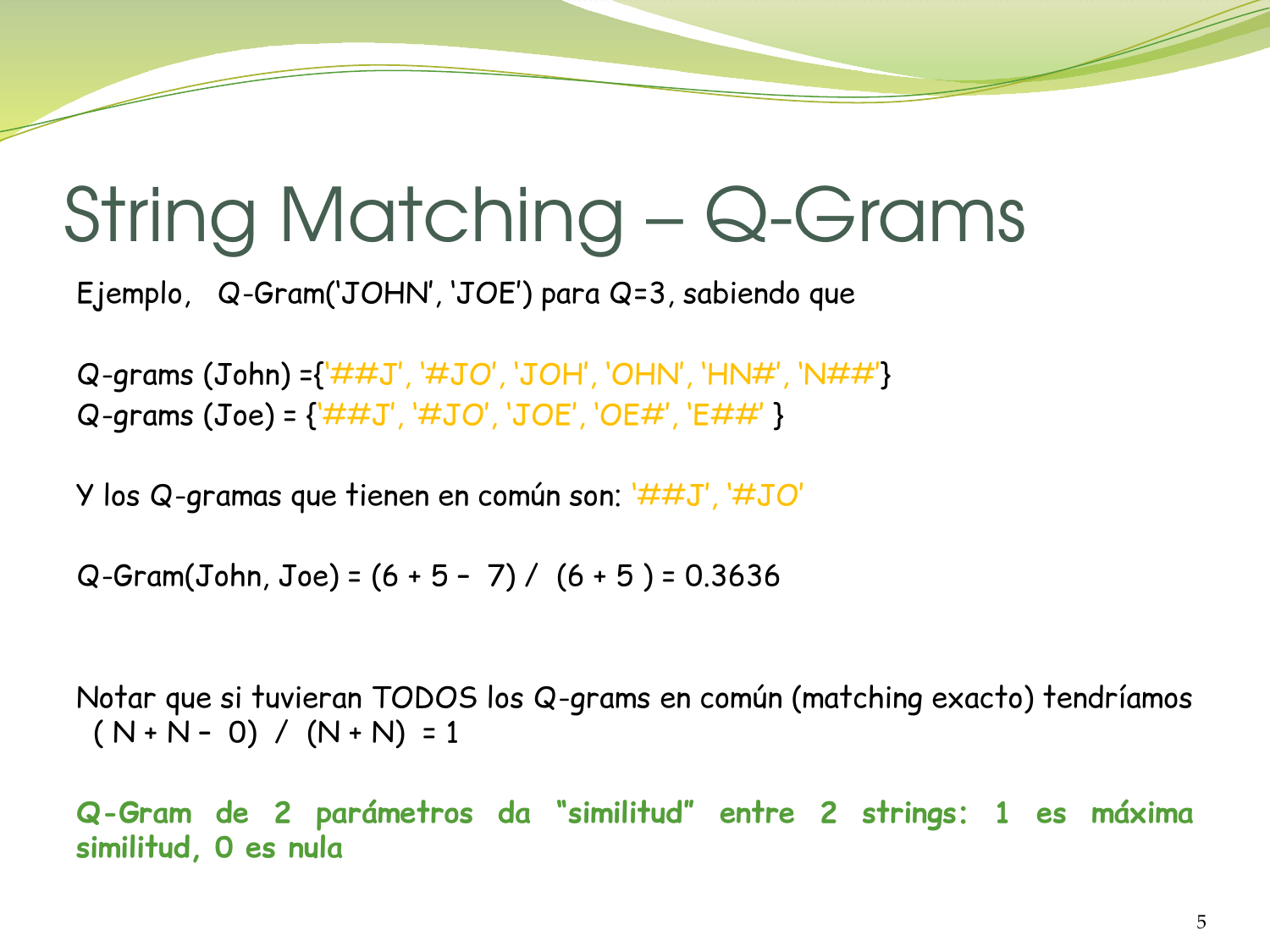

# String Matching – Q-Grams
Ejemplo,   Q-Gram(‘JOHN’, ‘JOE’) para Q=3, sabiendo que

Q-grams (John) ={‘##J’, ‘#JO’, ‘JOH’, ‘OHN’, ‘HN#’, ‘N##’}
Q-grams (Joe) = {‘##J’, ‘#JO’, ‘JOE’, ‘OE#’, ‘E##’ }

Y los Q-gramas que tienen en común son: ‘##J’, ‘#JO’

Q-Gram(John, Joe) = (6 + 5 –  7) /  (6 + 5 ) = 0.3636

Notar que si tuvieran TODOS los Q-grams en común (matching exacto) tendríamos   ( N + N –  0)  /  (N + N)  = 1

Q-Gram de 2 parámetros da “similitud” entre 2 strings: 1 es máxima similitud, 0 es nula

5